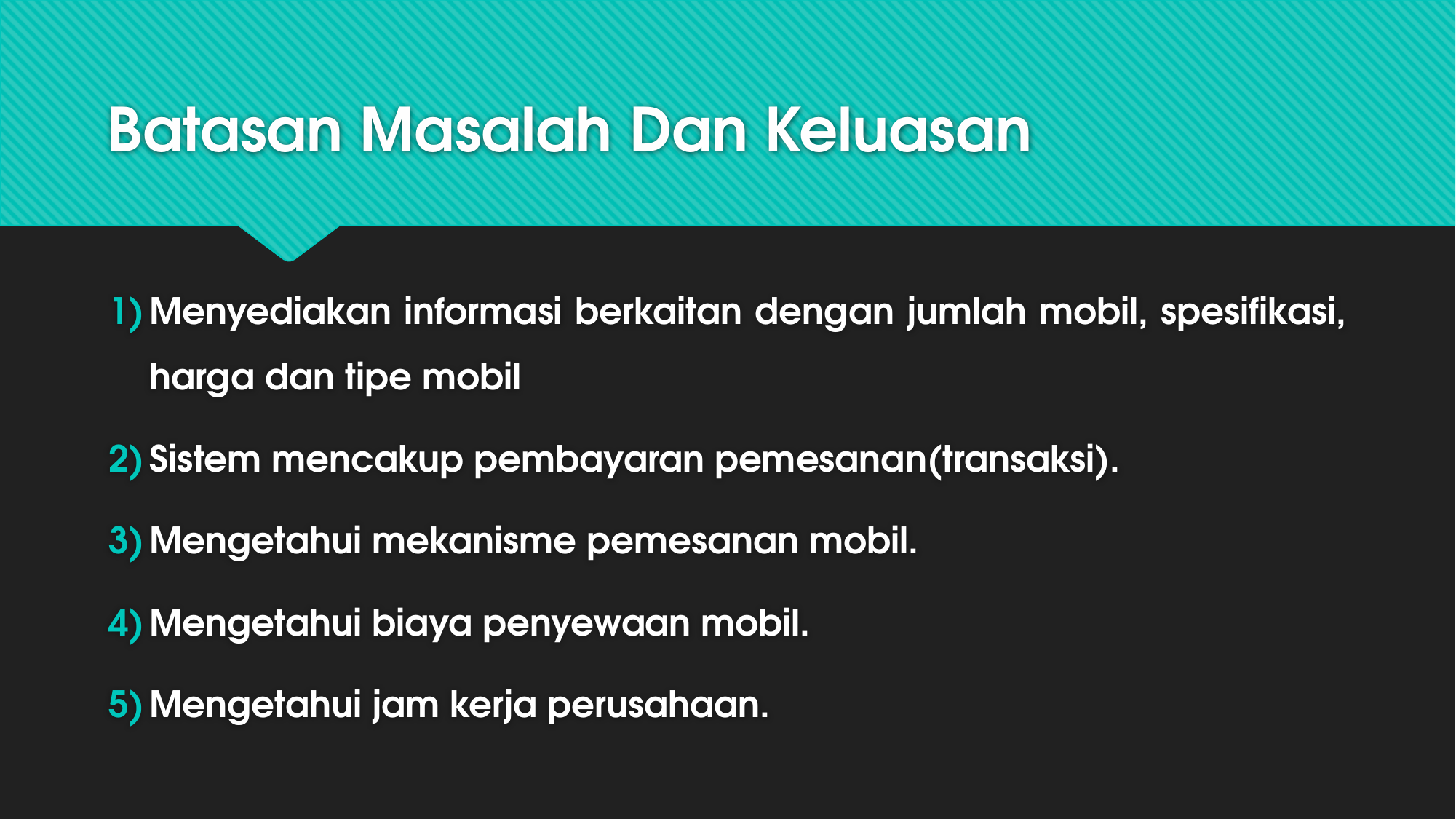

# Batasan Masalah Dan Keluasan
Menyediakan informasi berkaitan dengan jumlah mobil, spesifikasi, harga dan tipe mobil
Sistem mencakup pembayaran pemesanan(transaksi).
Mengetahui mekanisme pemesanan mobil.
Mengetahui biaya penyewaan mobil.
Mengetahui jam kerja perusahaan.